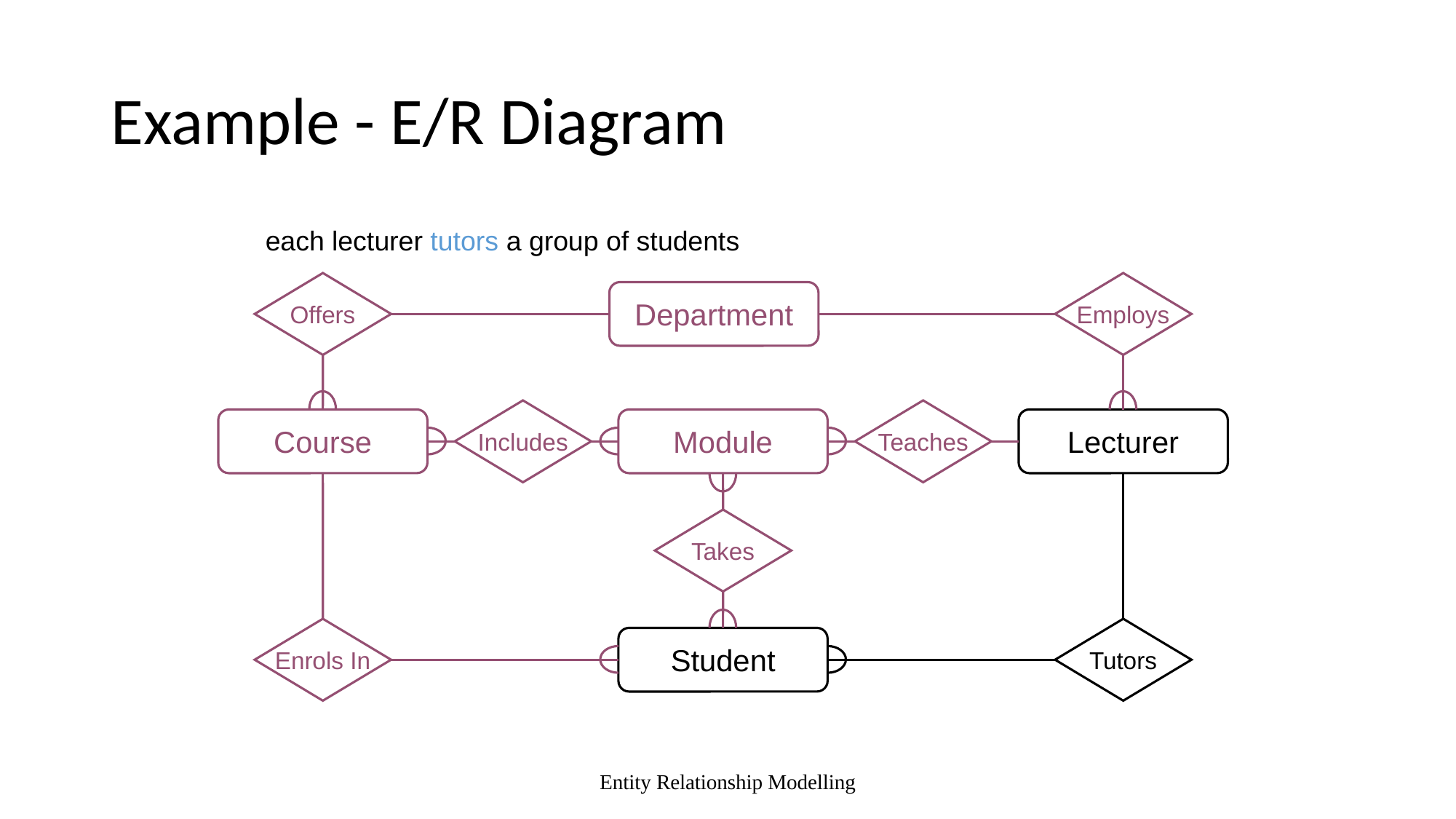

# Example - E/R Diagram
each lecturer tutors a group of students
Offers
Employs
Department

Includes
Teaches
Course
Module
Lecturer

Takes

Enrols In
Tutors
Student

Entity Relationship Modelling